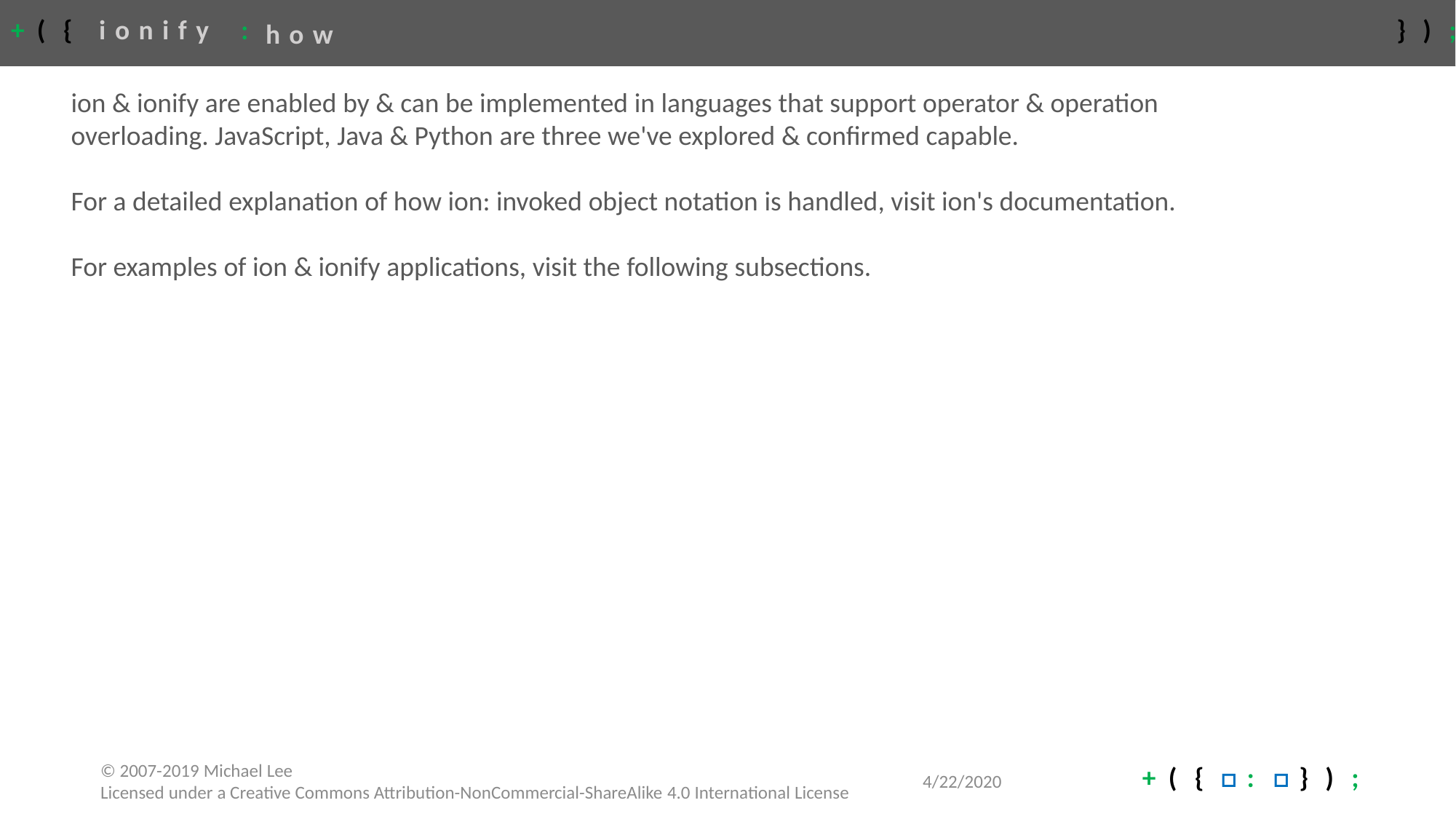

# how
ion & ionify are enabled by & can be implemented in languages that support operator & operation overloading. JavaScript, Java & Python are three we've explored & confirmed capable.

For a detailed explanation of how ion: invoked object notation is handled, visit ion's documentation.

For examples of ion & ionify applications, visit the following subsections.
4/22/2020
© 2007-2019 Michael Lee
Licensed under a Creative Commons Attribution-NonCommercial-ShareAlike 4.0 International License